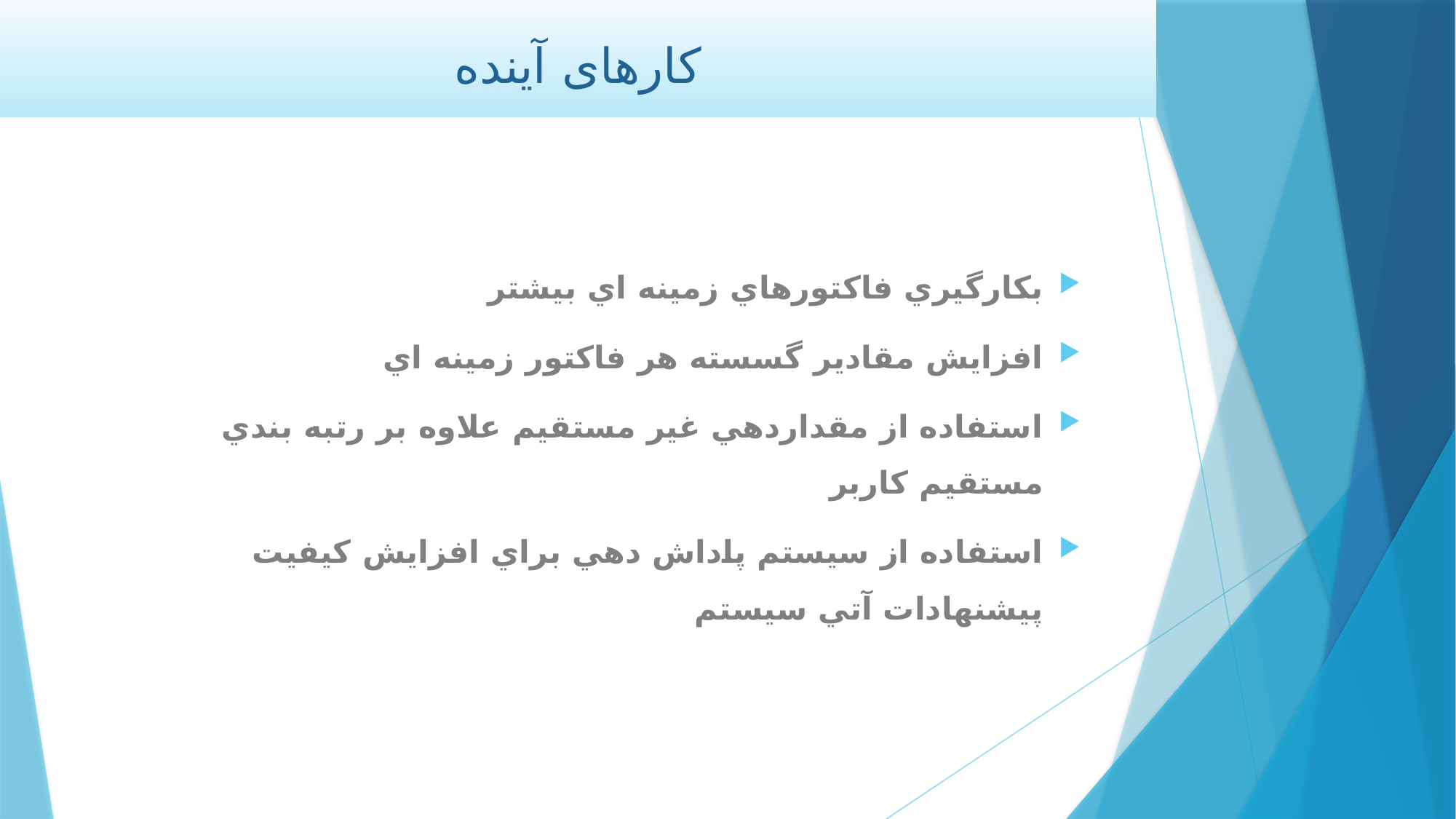

# کارهای آینده
بكارگيري فاکتورهاي زمينه اي بيشتر
افزايش مقادير گسسته هر فاكتور زمينه اي
استفاده از مقداردهي غير مستقيم علاوه بر رتبه بندي مستقيم كاربر
استفاده از سيستم پاداش دهي براي افزايش كيفيت پيشنهادات آتي سيستم